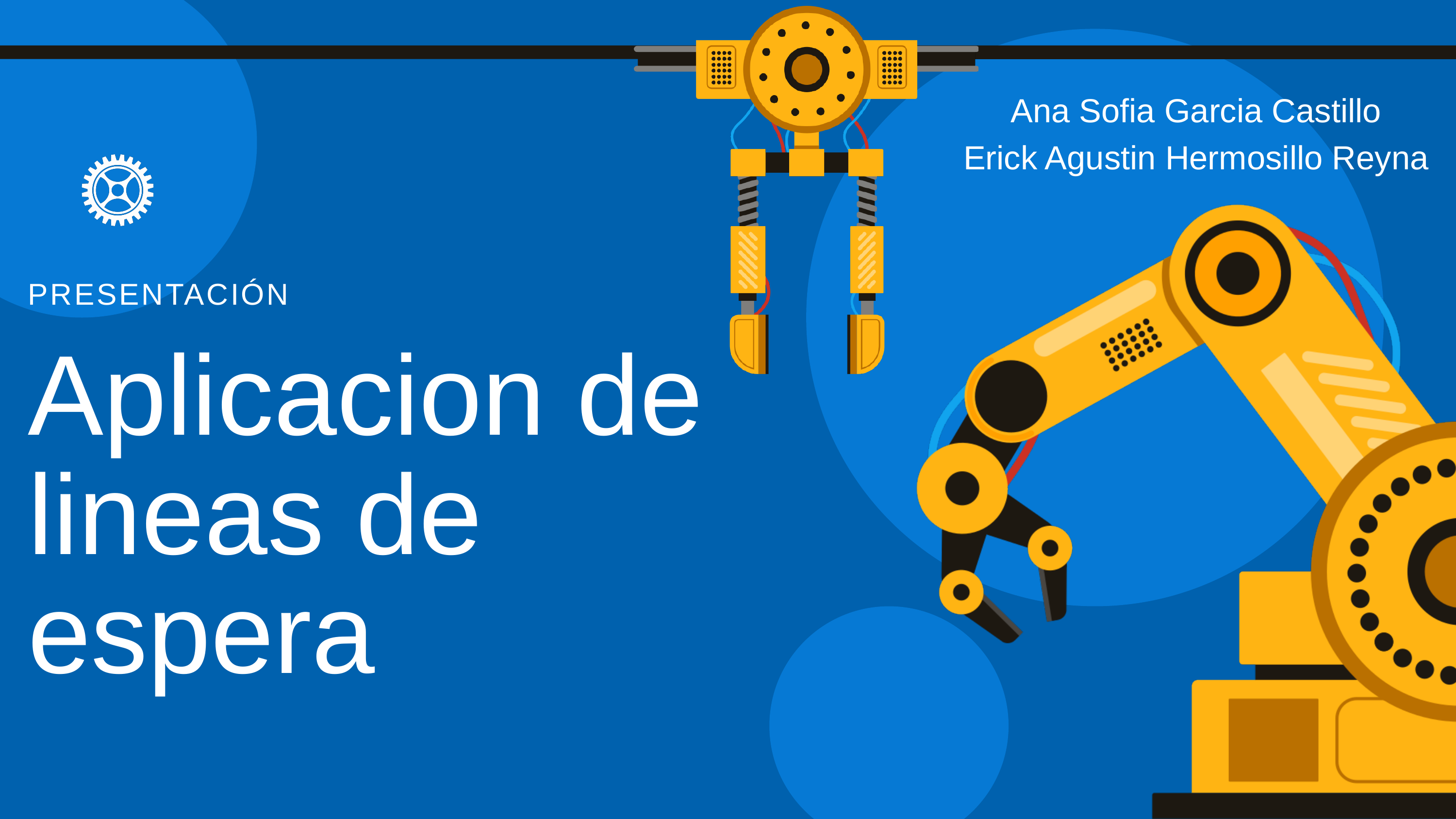

Ana Sofia Garcia Castillo
Erick Agustin Hermosillo Reyna

PRESENTACIÓN
Aplicacion de lineas de espera